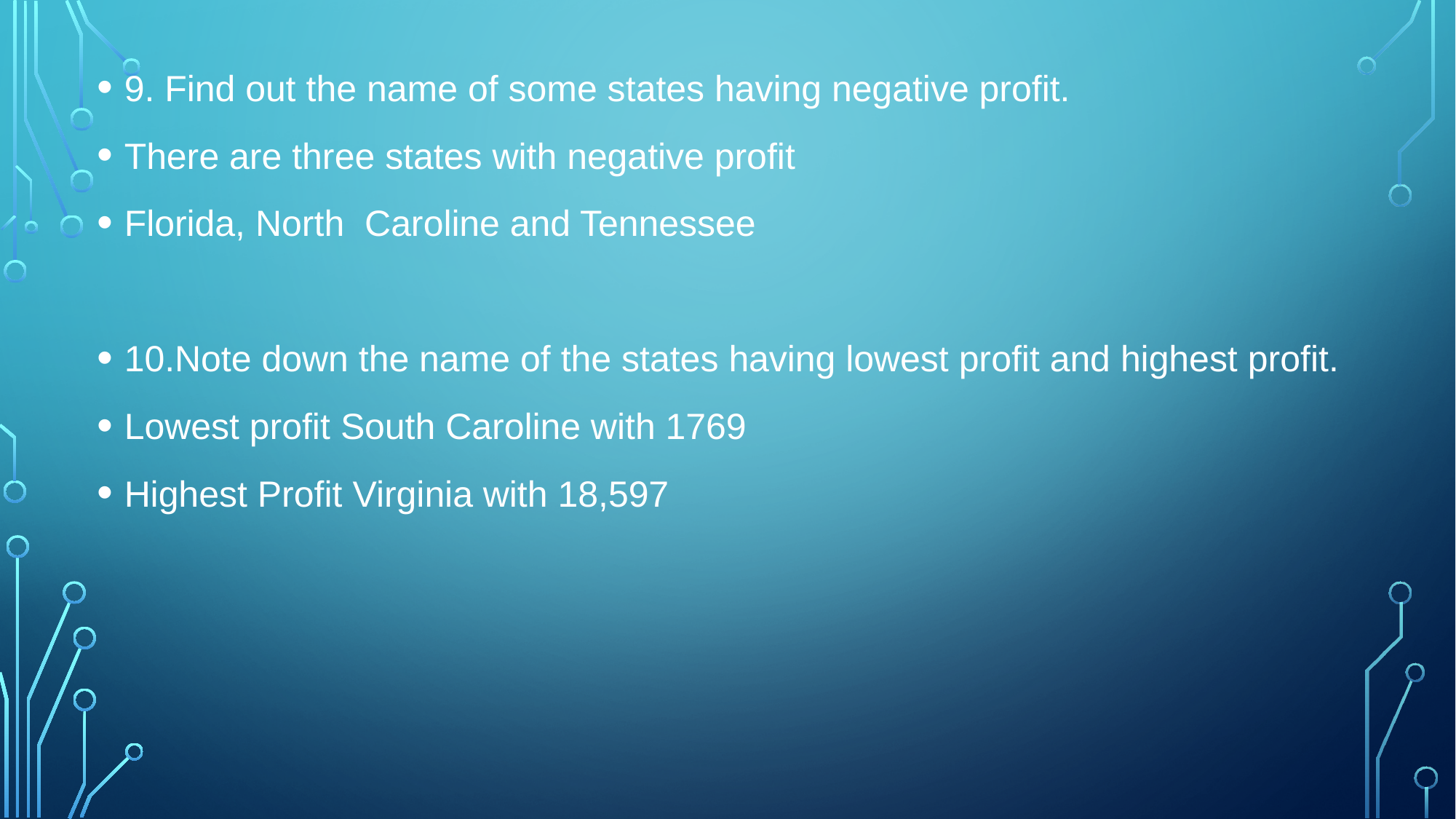

9. Find out the name of some states having negative profit.
There are three states with negative profit
Florida, North  Caroline and Tennessee

10.Note down the name of the states having lowest profit and highest profit.
Lowest profit South Caroline with 1769
Highest Profit Virginia with 18,597
#